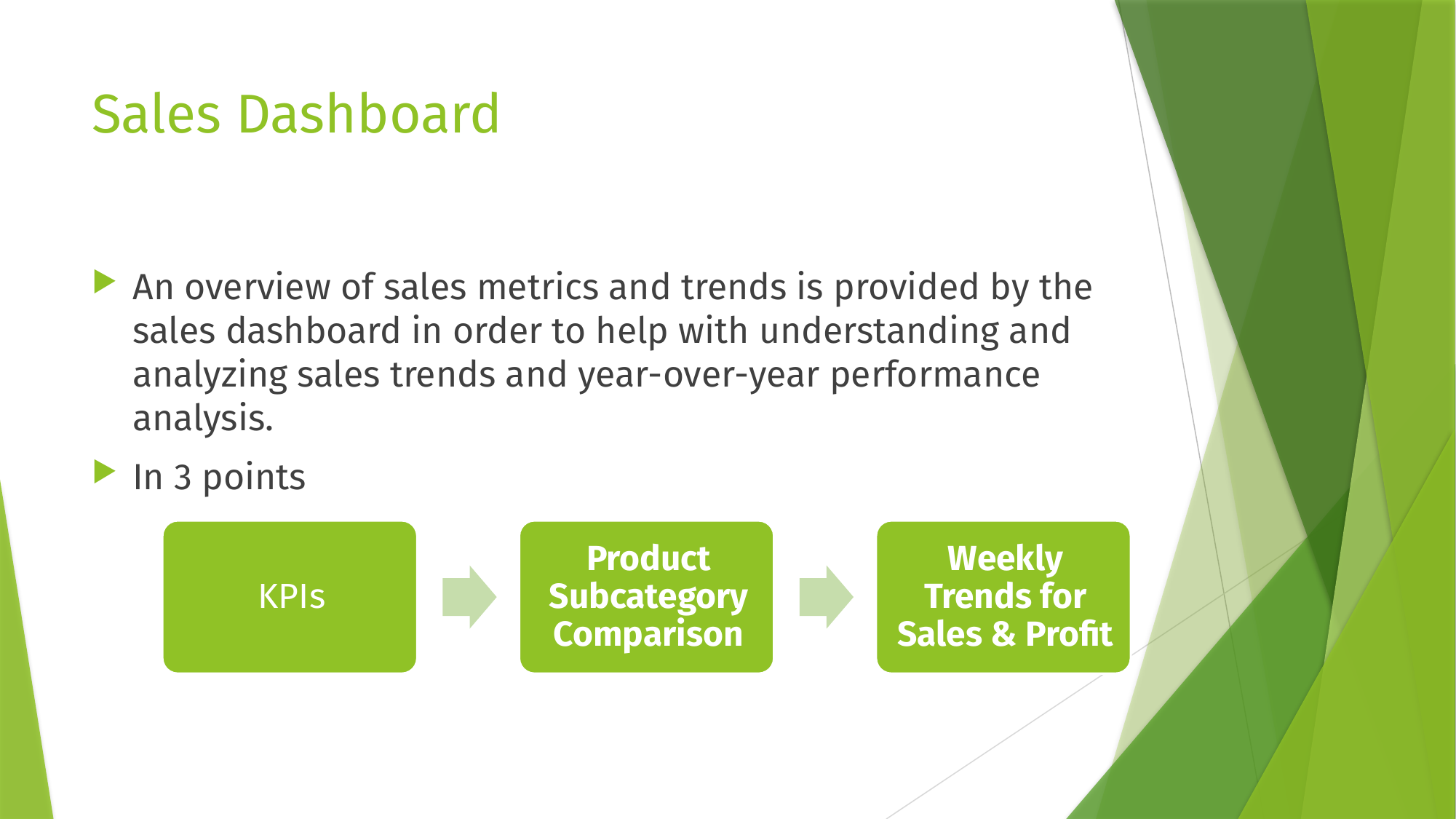

# Sales Dashboard
An overview of sales metrics and trends is provided by the sales dashboard in order to help with understanding and analyzing sales trends and year-over-year performance analysis.
In 3 points

KPIs

Product Subcategory Comparison

Weekly Trends for Sales & Profit